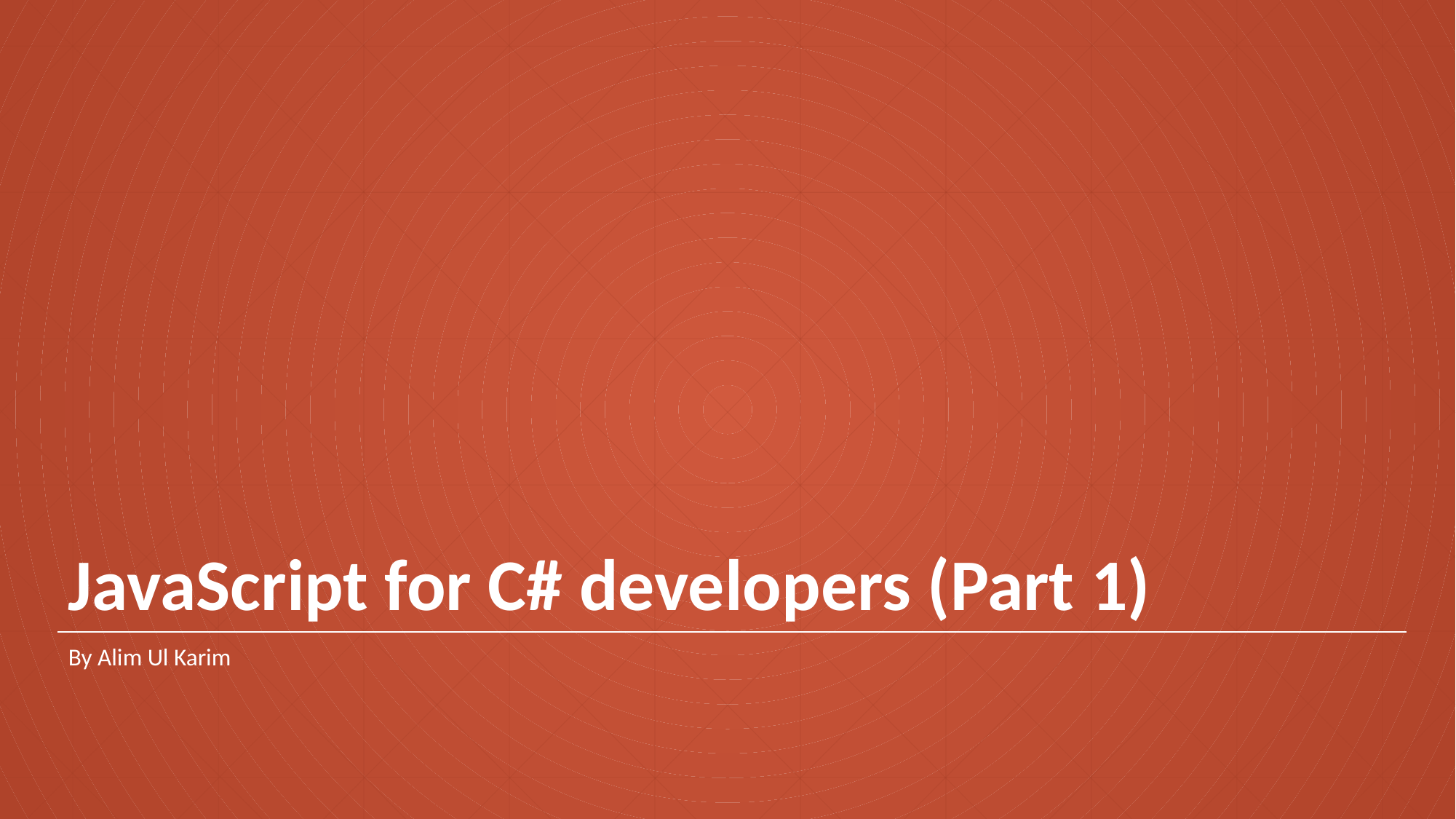

# JavaScript for C# developers (Part 1)
By Alim Ul Karim